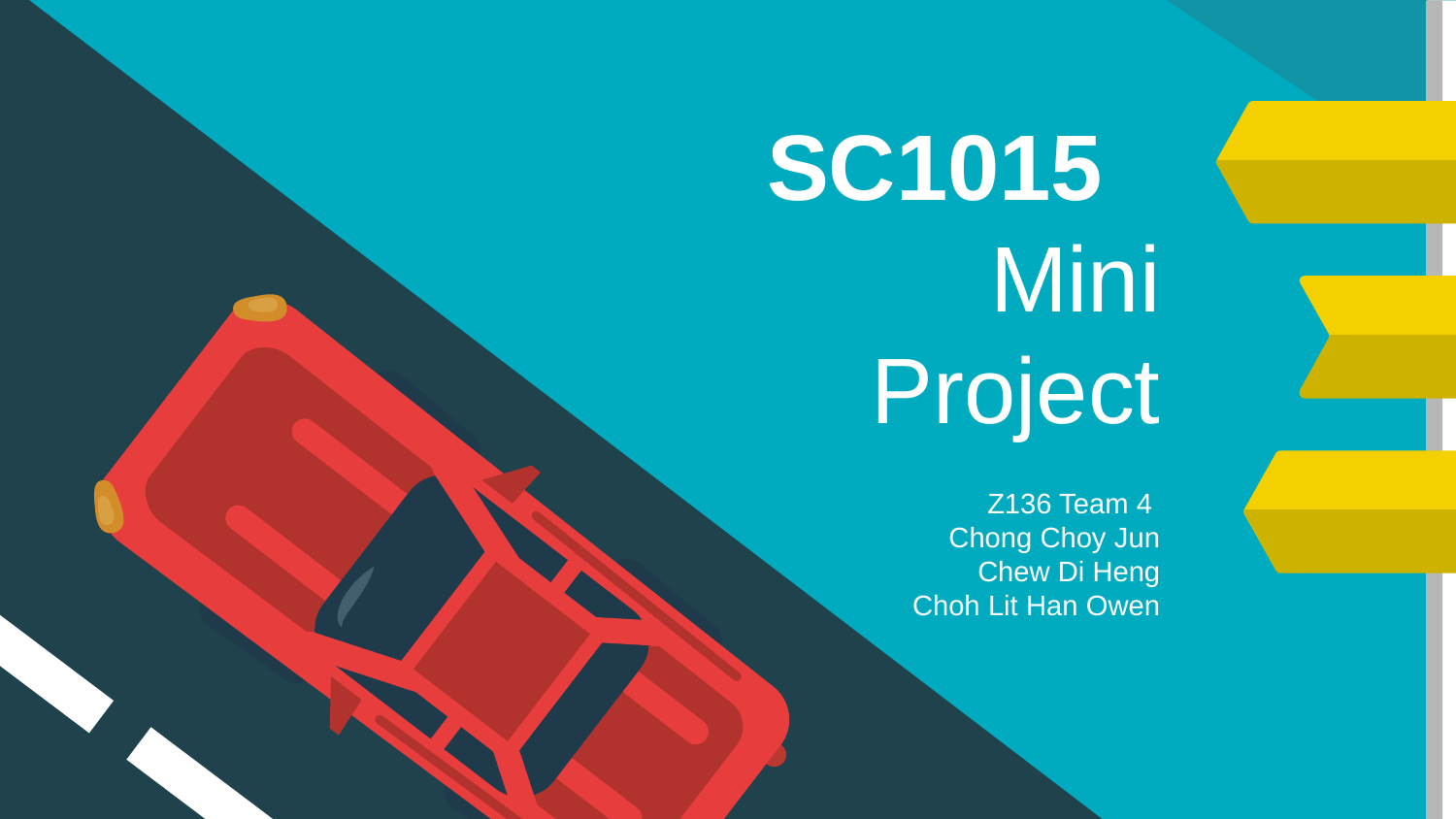

# SC1015
Mini Project

 Z136 Team 4
Chong Choy Jun
Chew Di Heng
Choh Lit Han Owen